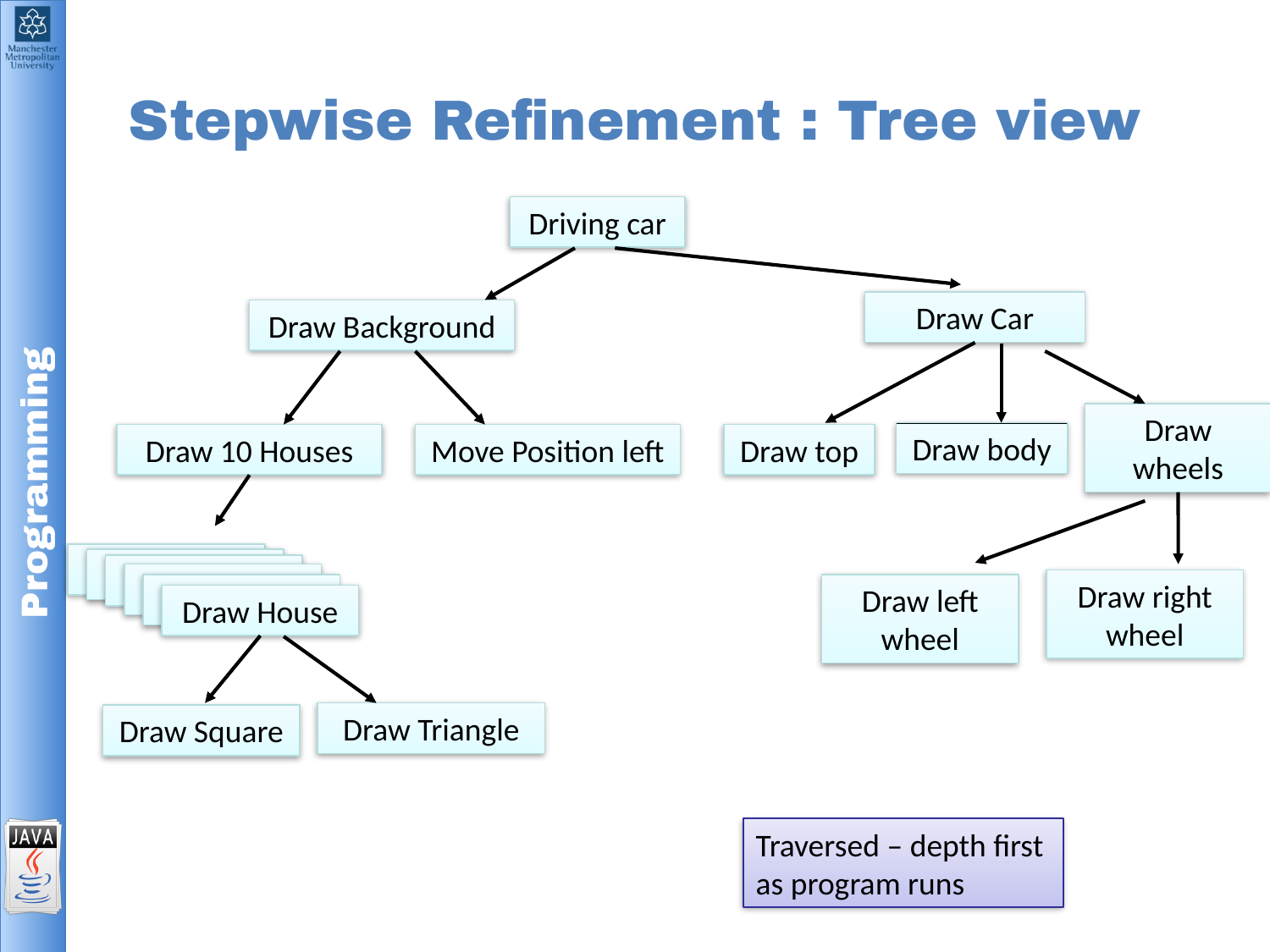

# Stepwise Refinement : Tree view
Driving car
Draw Car
Draw Background
Draw wheels
Draw body
Draw top
Draw 10 Houses
Move Position left
Draw House
Draw House
Draw House
Draw House
Draw right wheel
Draw House
Draw left wheel
Draw House
Draw Triangle
Draw Square
Traversed – depth first
as program runs